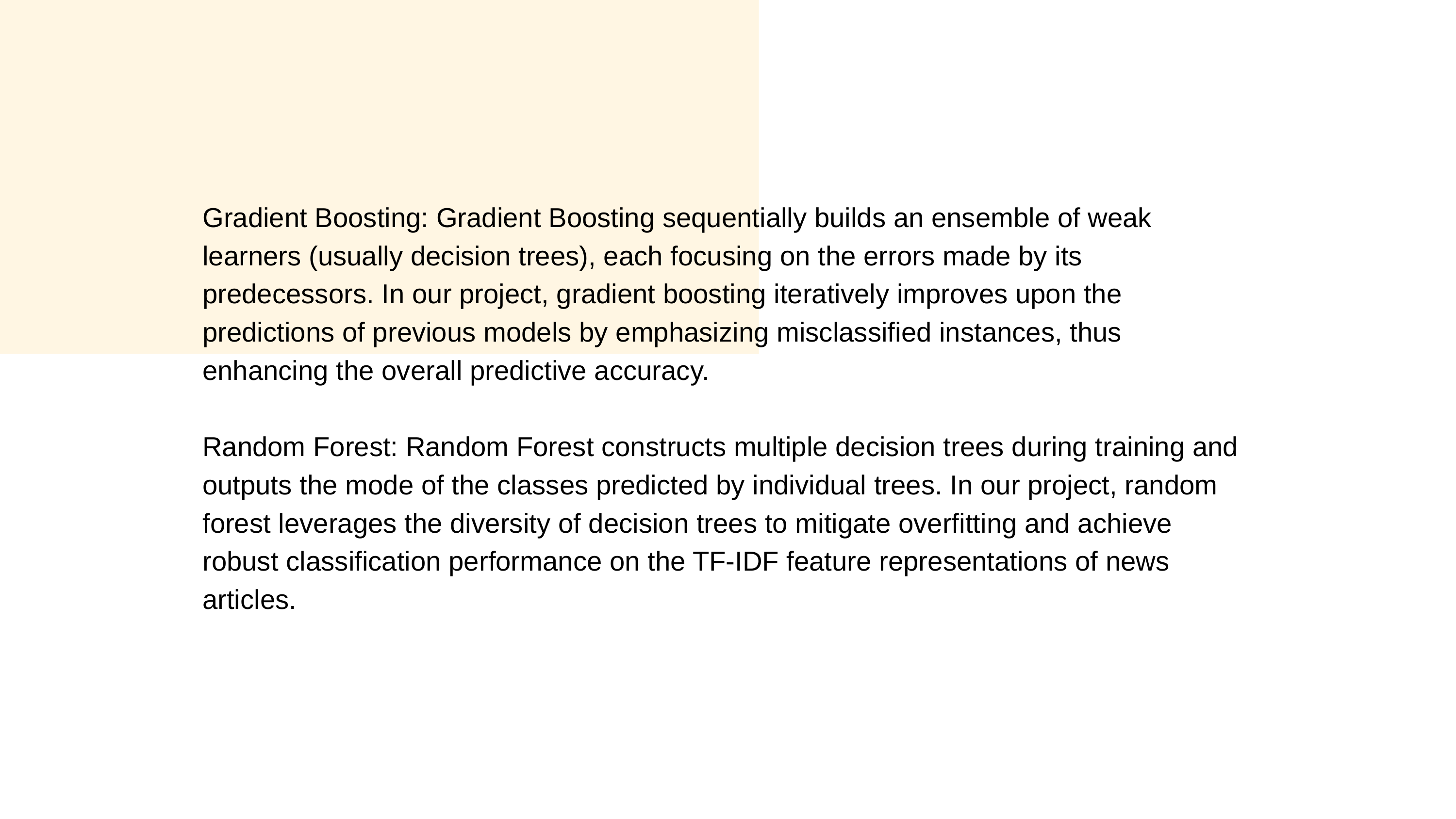

Gradient Boosting: Gradient Boosting sequentially builds an ensemble of weak learners (usually decision trees), each focusing on the errors made by its predecessors. In our project, gradient boosting iteratively improves upon the predictions of previous models by emphasizing misclassified instances, thus enhancing the overall predictive accuracy.

Random Forest: Random Forest constructs multiple decision trees during training and outputs the mode of the classes predicted by individual trees. In our project, random forest leverages the diversity of decision trees to mitigate overfitting and achieve robust classification performance on the TF-IDF feature representations of news articles.